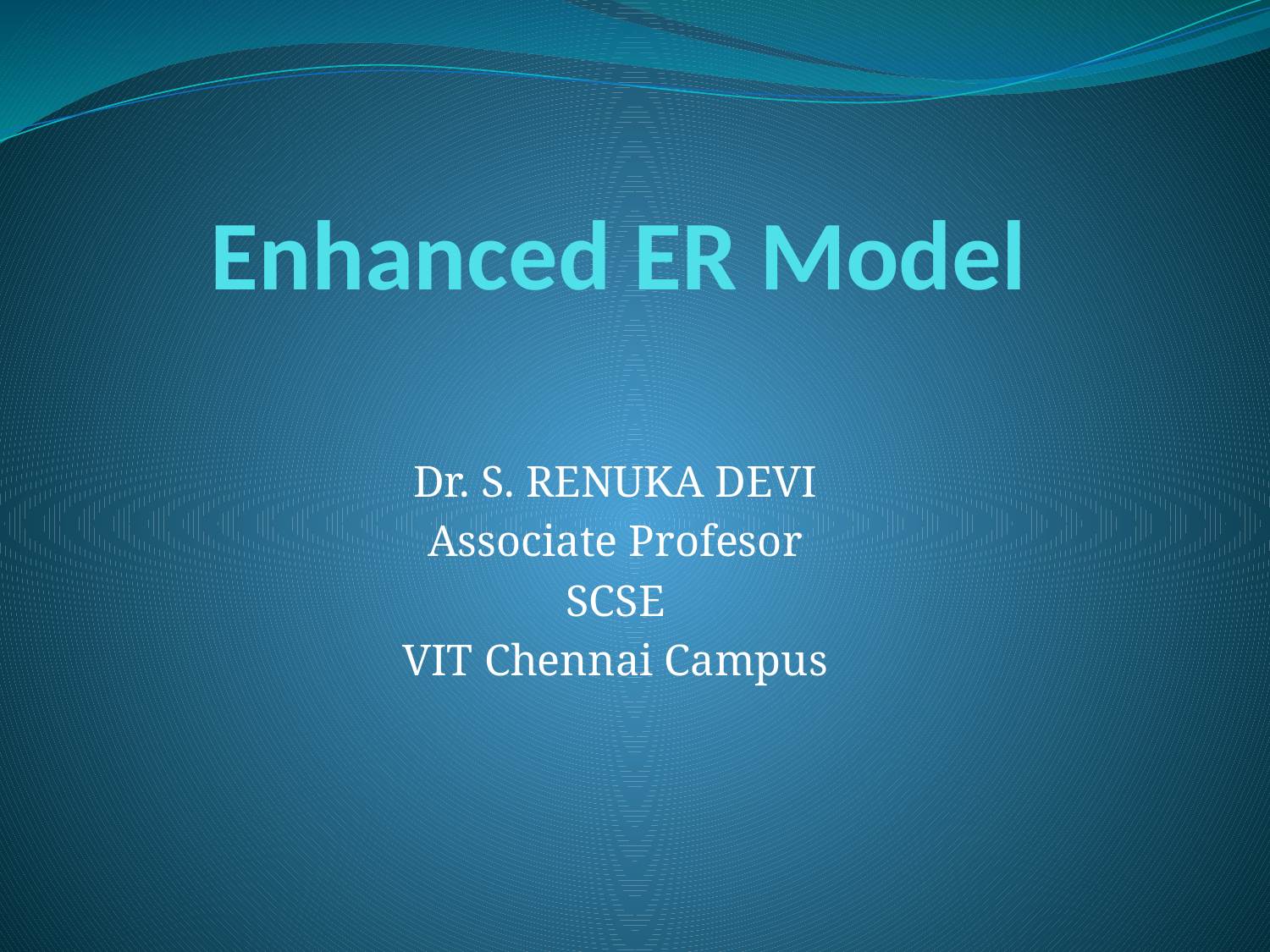

# Enhanced ER Model
Dr. S. RENUKA DEVI
Associate Profesor
SCSE
VIT Chennai Campus